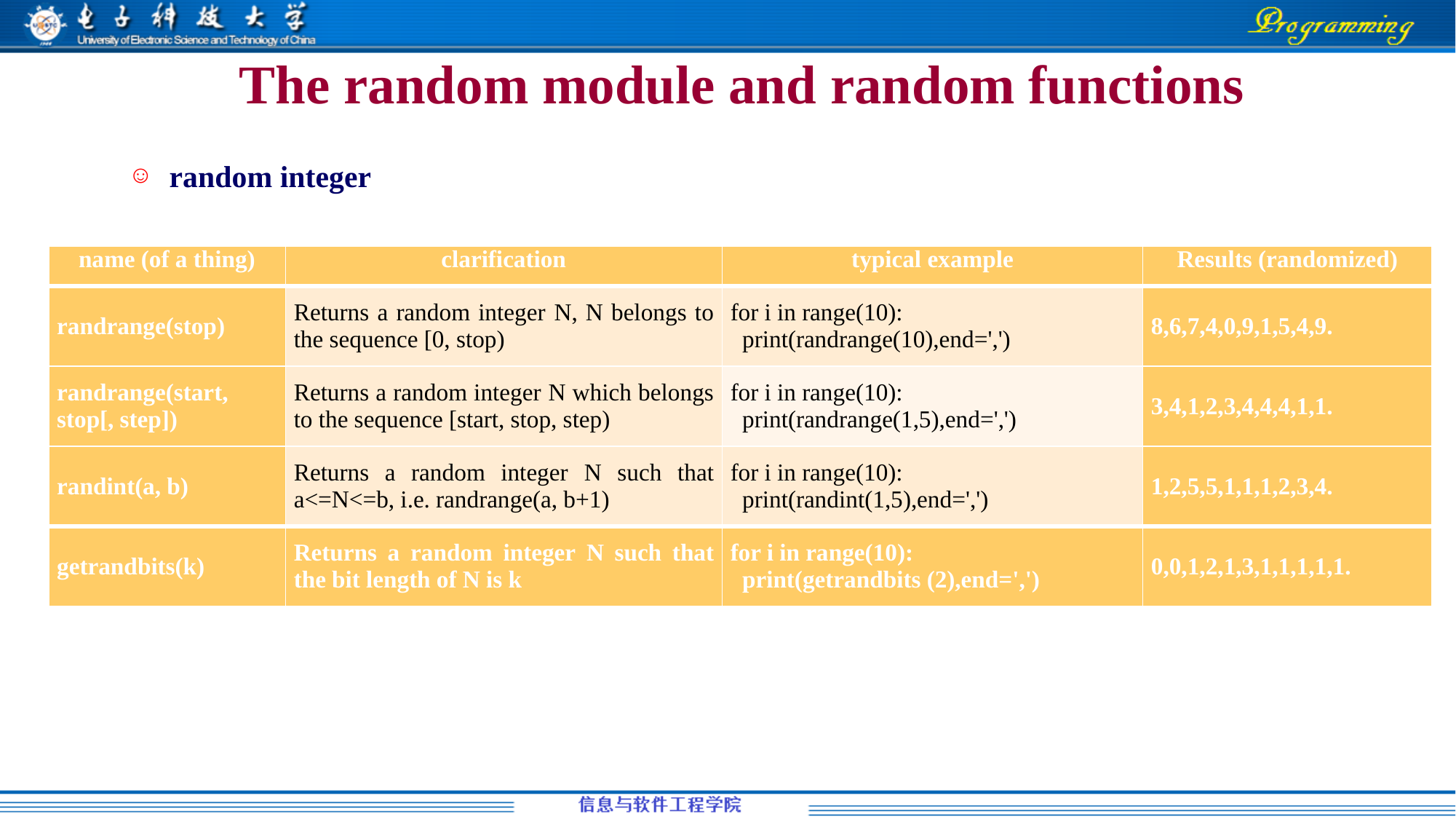

# The random module and random functions
random integer
| name (of a thing) | clarification | typical example | Results (randomized) |
| --- | --- | --- | --- |
| randrange(stop) | Returns a random integer N, N belongs to the sequence [0, stop) | for i in range(10): print(randrange(10),end=',') | 8,6,7,4,0,9,1,5,4,9. |
| randrange(start, stop[, step]) | Returns a random integer N which belongs to the sequence [start, stop, step) | for i in range(10): print(randrange(1,5),end=',') | 3,4,1,2,3,4,4,4,1,1. |
| randint(a, b) | Returns a random integer N such that a<=N<=b, i.e. randrange(a, b+1) | for i in range(10): print(randint(1,5),end=',') | 1,2,5,5,1,1,1,2,3,4. |
| getrandbits(k) | Returns a random integer N such that the bit length of N is k | for i in range(10): print(getrandbits (2),end=',') | 0,0,1,2,1,3,1,1,1,1,1. |